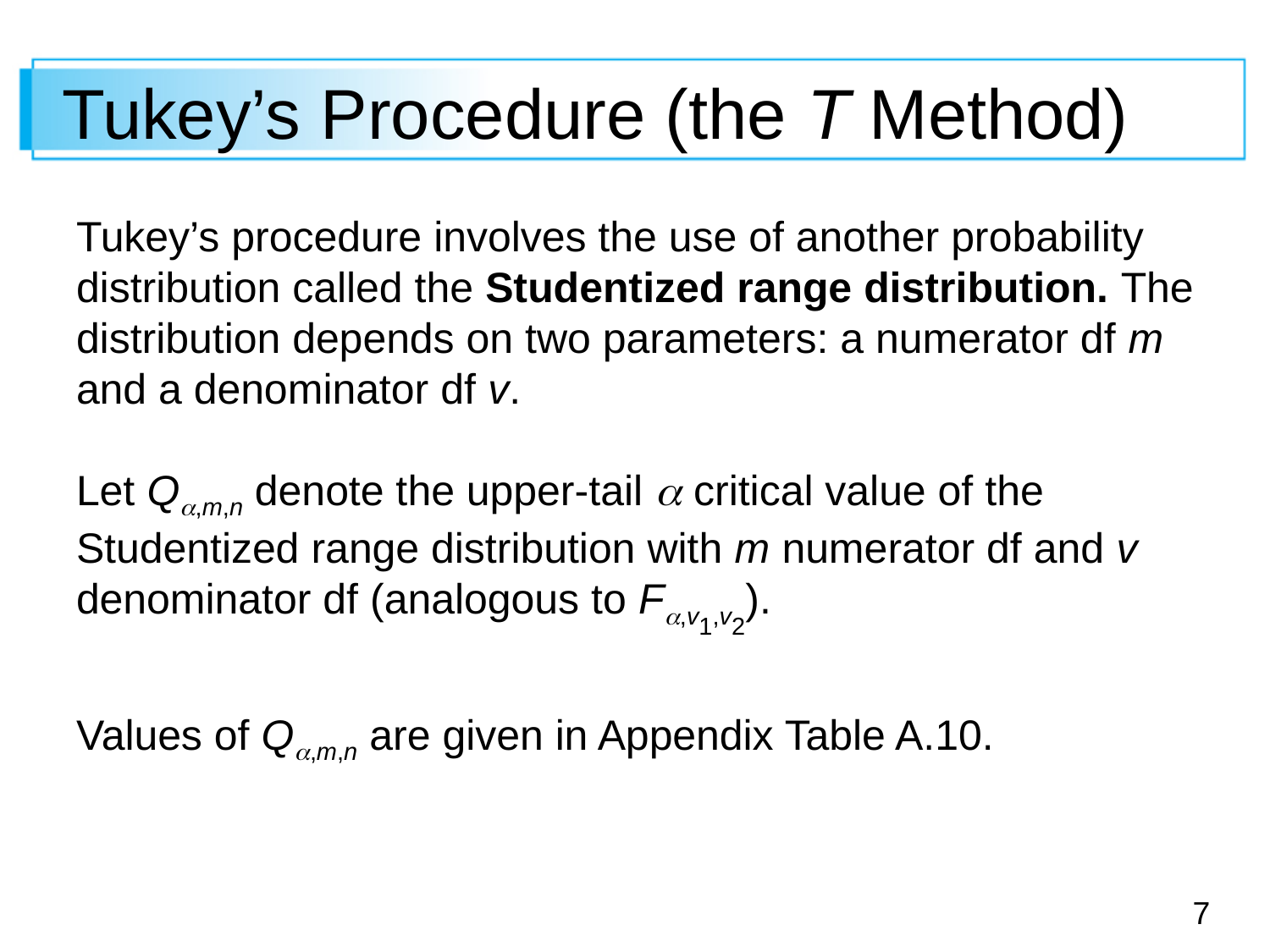

# Tukey’s Procedure (the T Method)
Tukey’s procedure involves the use of another probability distribution called the Studentized range distribution. The distribution depends on two parameters: a numerator df m and a denominator df v.
Let Qα,m,n denote the upper-tail α critical value of the Studentized range distribution with m numerator df and v denominator df (analogous to Fα,v1,v2).

Values of Qα,m,n are given in Appendix Table A.10.